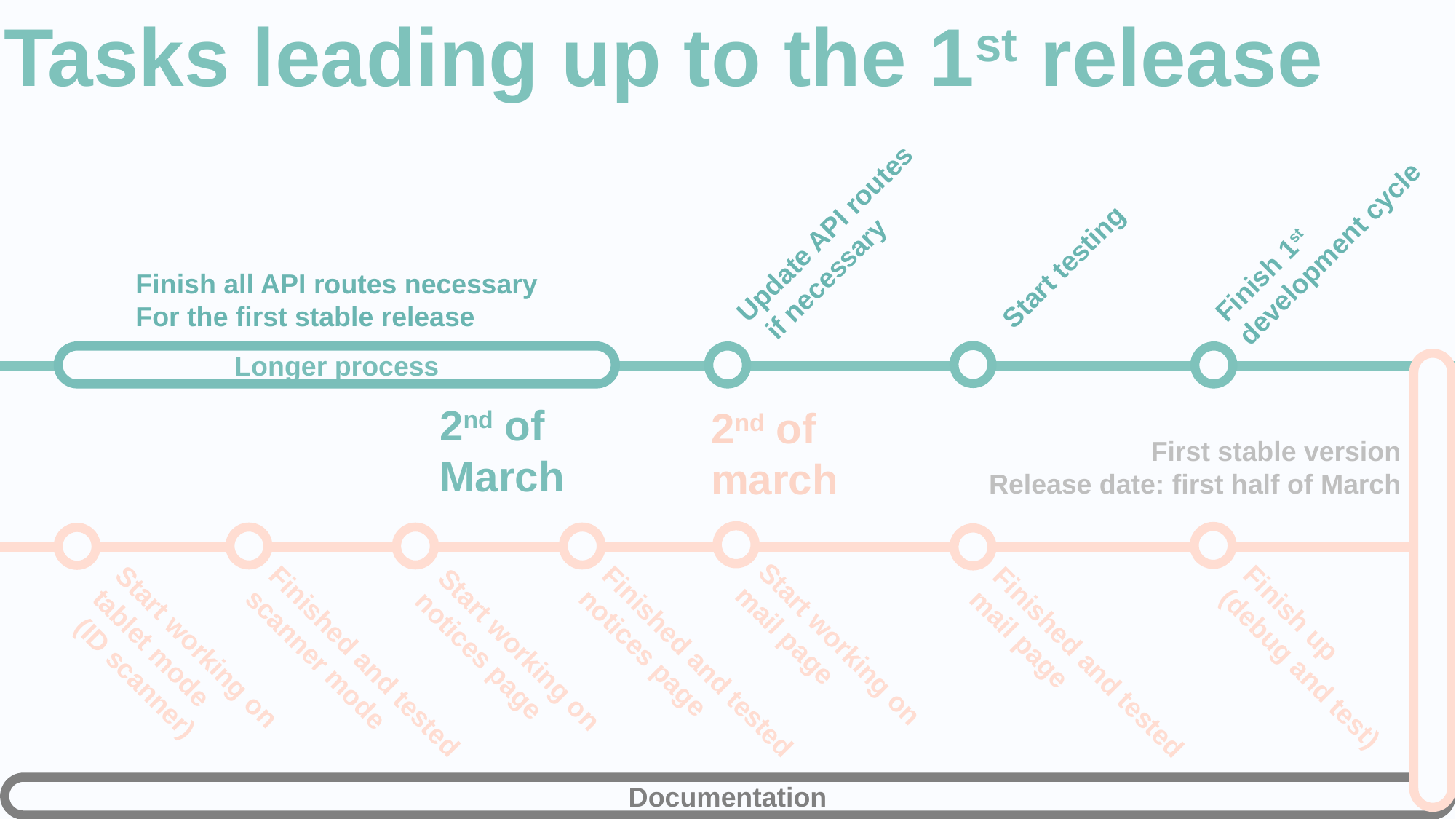

Tasks leading up to the 1st release
Finish 1st
development cycle

Update API routes
 if necessary

Start testing

Finish all API routes necessary
For the first stable release
Longer process

2nd of
March
16th of
February
14th of
February
15th of
February
22nd of
February
2nd of
February
4th of
February
3rd of
February
1st of
February
2nd of
march
First stable version
Release date: first half of March

Start working on
mail page

Finish up
(debug and test)

Finished and tested
scanner mode

Start working on
notices page

Finished and tested
notices page

Start working on
tablet mode
 (ID scanner)

Finished and tested
mail page
Documentation